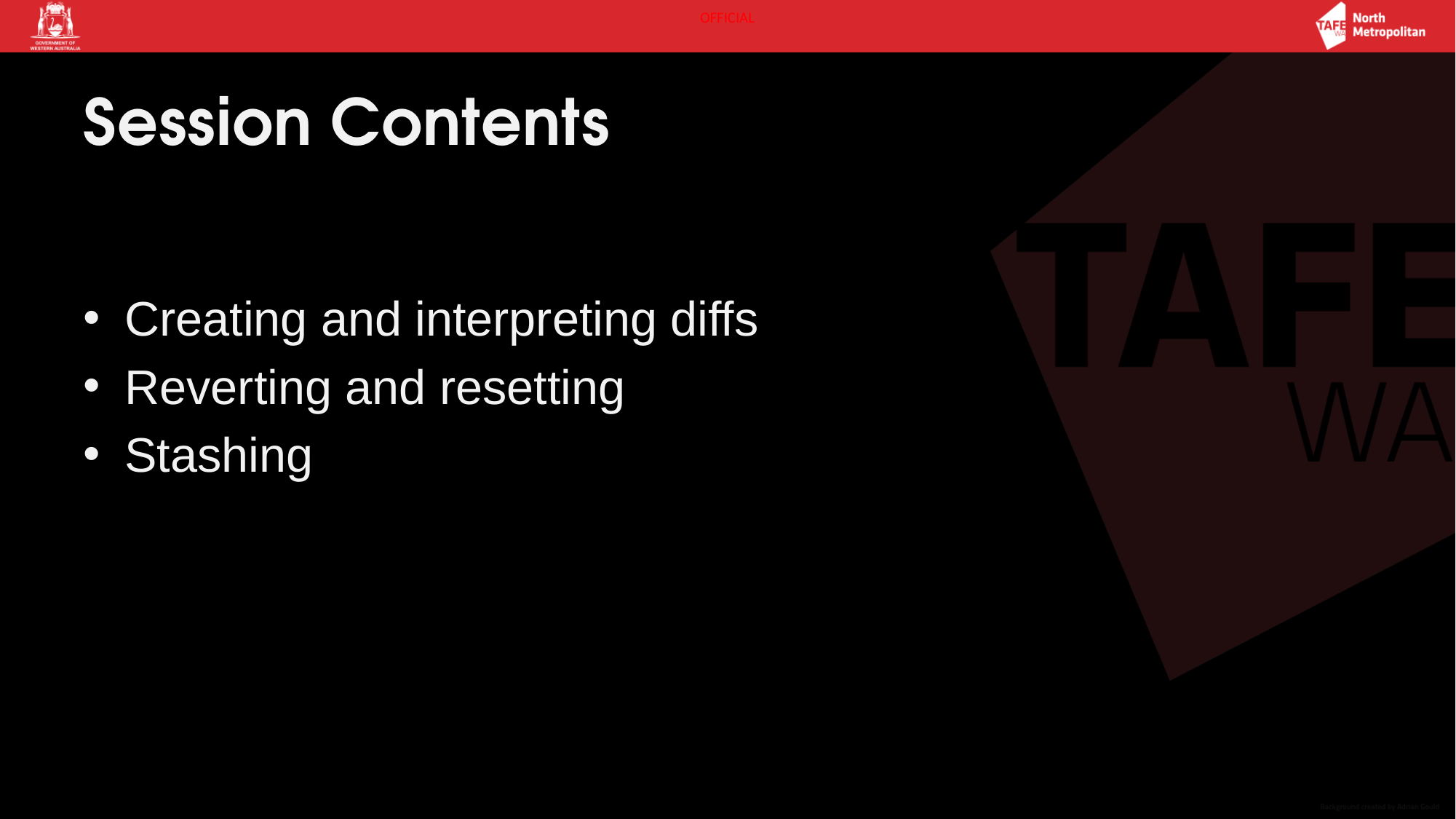

# Session Contents

Creating and interpreting diffs
Reverting and resetting
Stashing